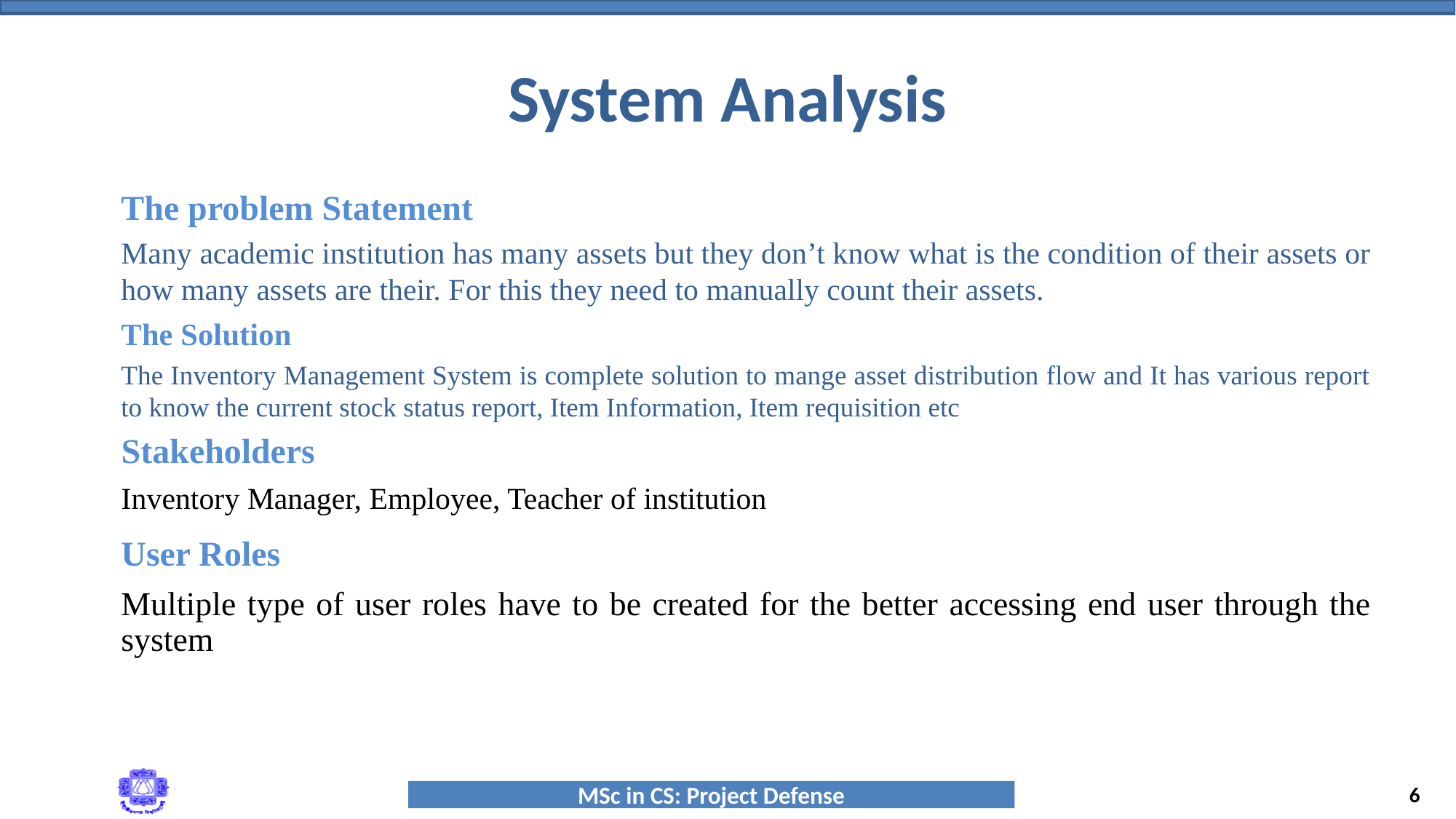

System Analysis
The problem Statement
Many academic institution has many assets but they don’t know what is the condition of their assets or how many assets are their. For this they need to manually count their assets.
The Solution
The Inventory Management System is complete solution to mange asset distribution flow and It has various report to know the current stock status report, Item Information, Item requisition etc
Stakeholders
Inventory Manager, Employee, Teacher of institution
User Roles
Multiple type of user roles have to be created for the better accessing end user through the system
6